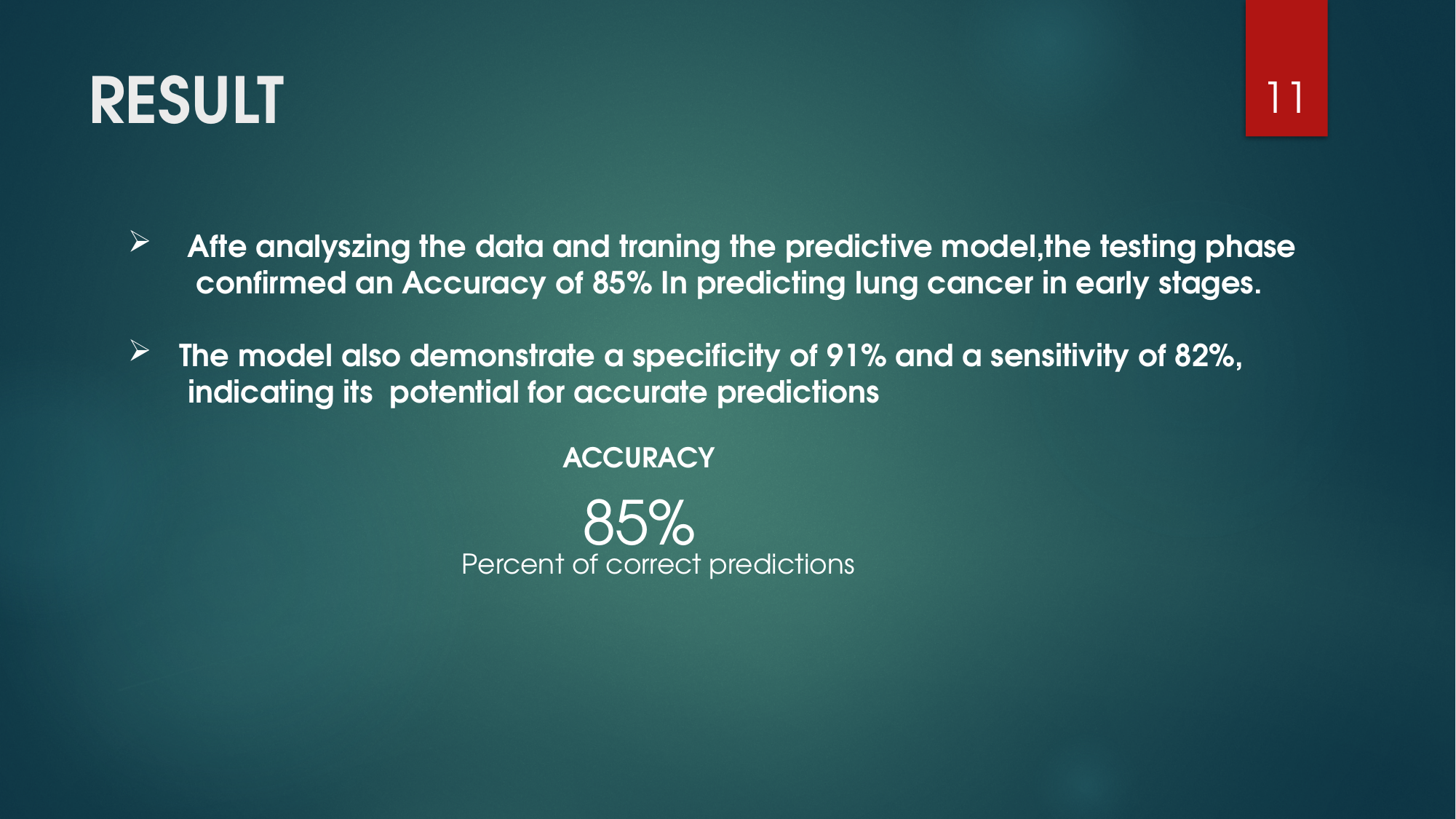

11
# RESULT
   Afte analyszing the data and traning the predictive model,the testing phase
        confirmed an Accuracy of 85% In predicting lung cancer in early stages.

  The model also demonstrate a specificity of 91% and a sensitivity of 82%,
       indicating its  potential for accurate predictions
ACCURACY
85%
Percent of correct predictions